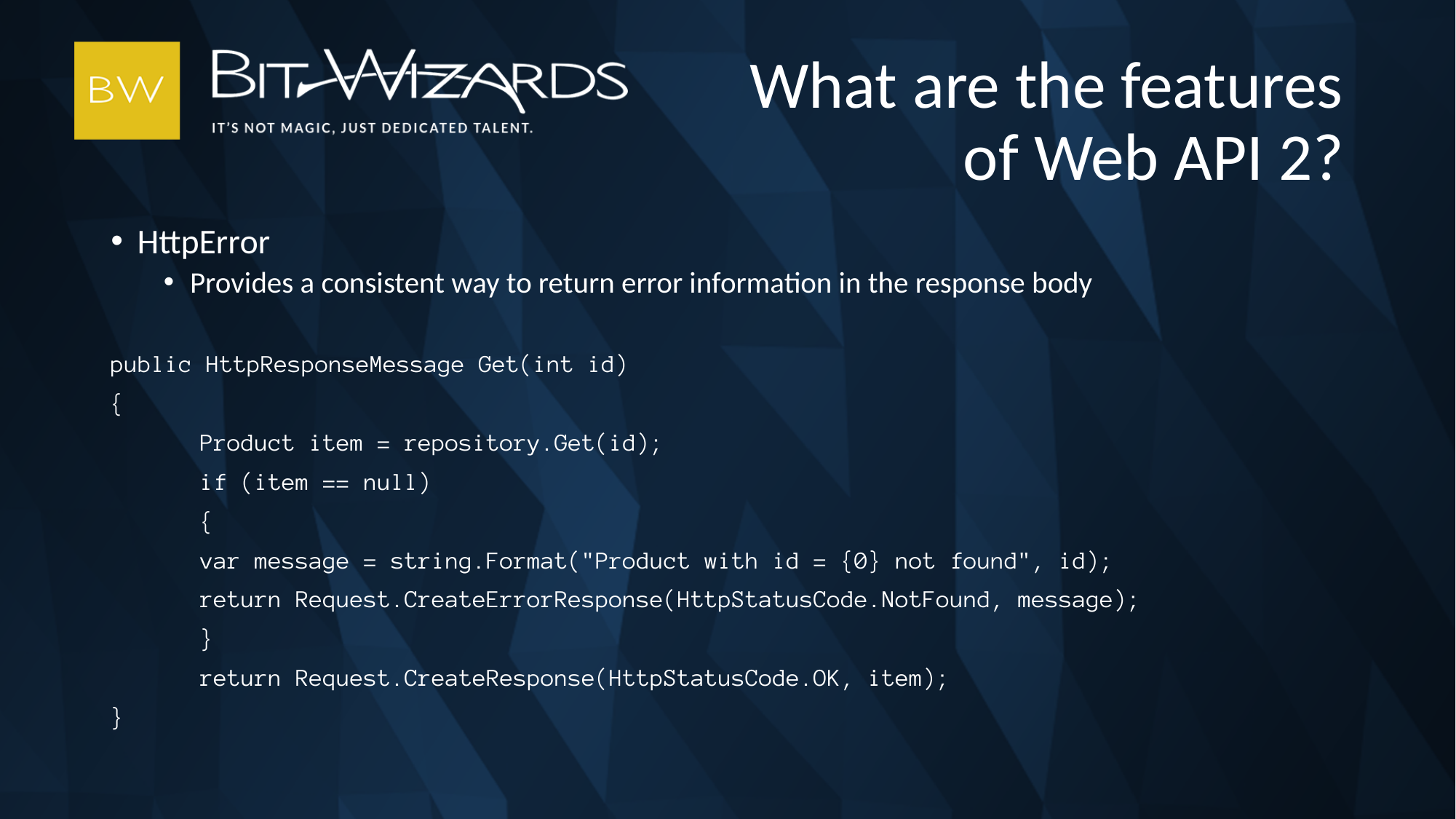

# What are the features of Web API 2?
HttpError
Provides a consistent way to return error information in the response body

public HttpResponseMessage Get(int id)
{
	Product item = repository.Get(id);
	if (item == null)
	{
		var message = string.Format("Product with id = {0} not found", id);
		return Request.CreateErrorResponse(HttpStatusCode.NotFound, message);
	}
	return Request.CreateResponse(HttpStatusCode.OK, item);
}